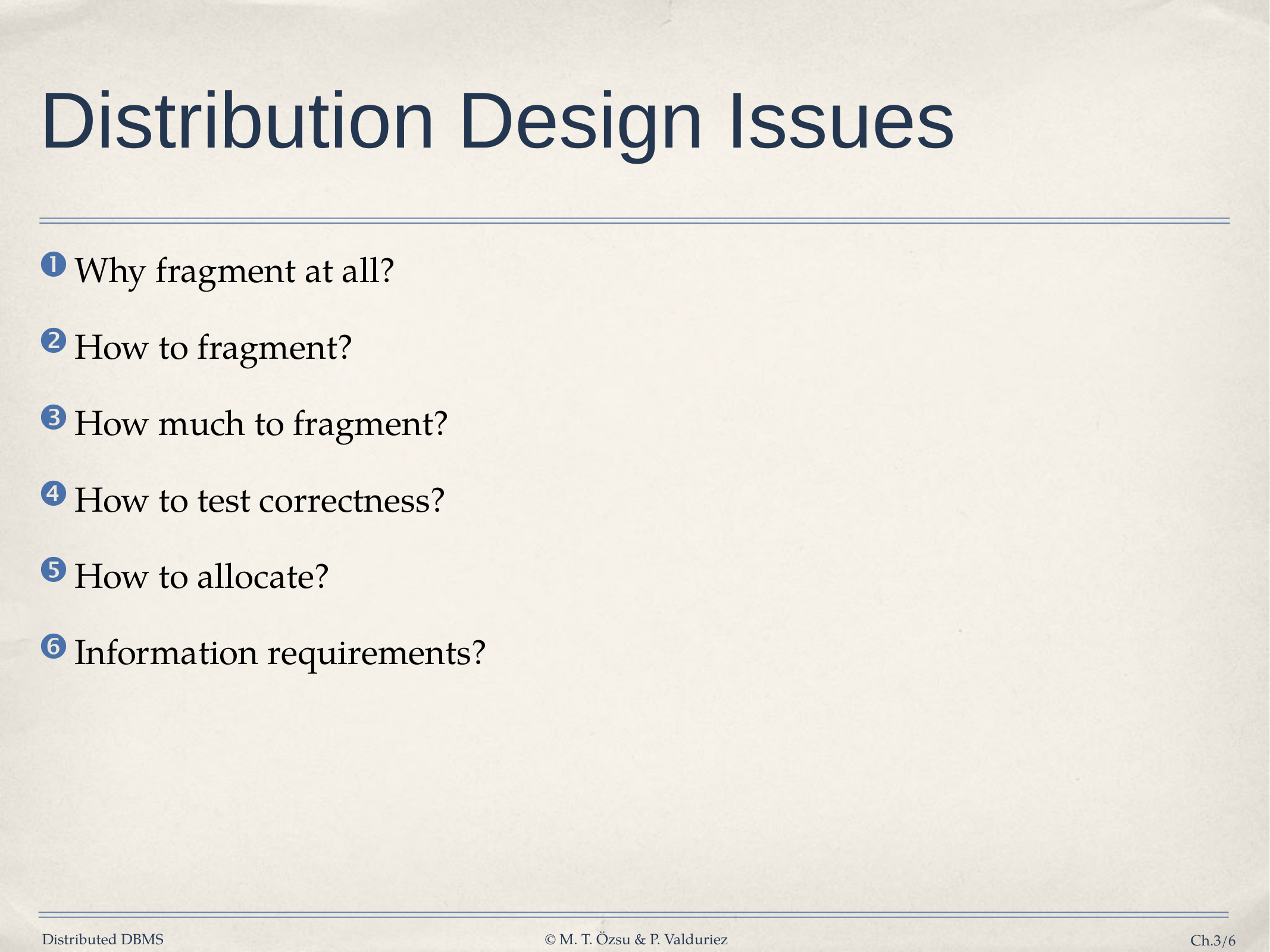

# Distribution Design Issues
Why fragment at all?
How to fragment?
How much to fragment?
How to test correctness?
How to allocate?
Information requirements?